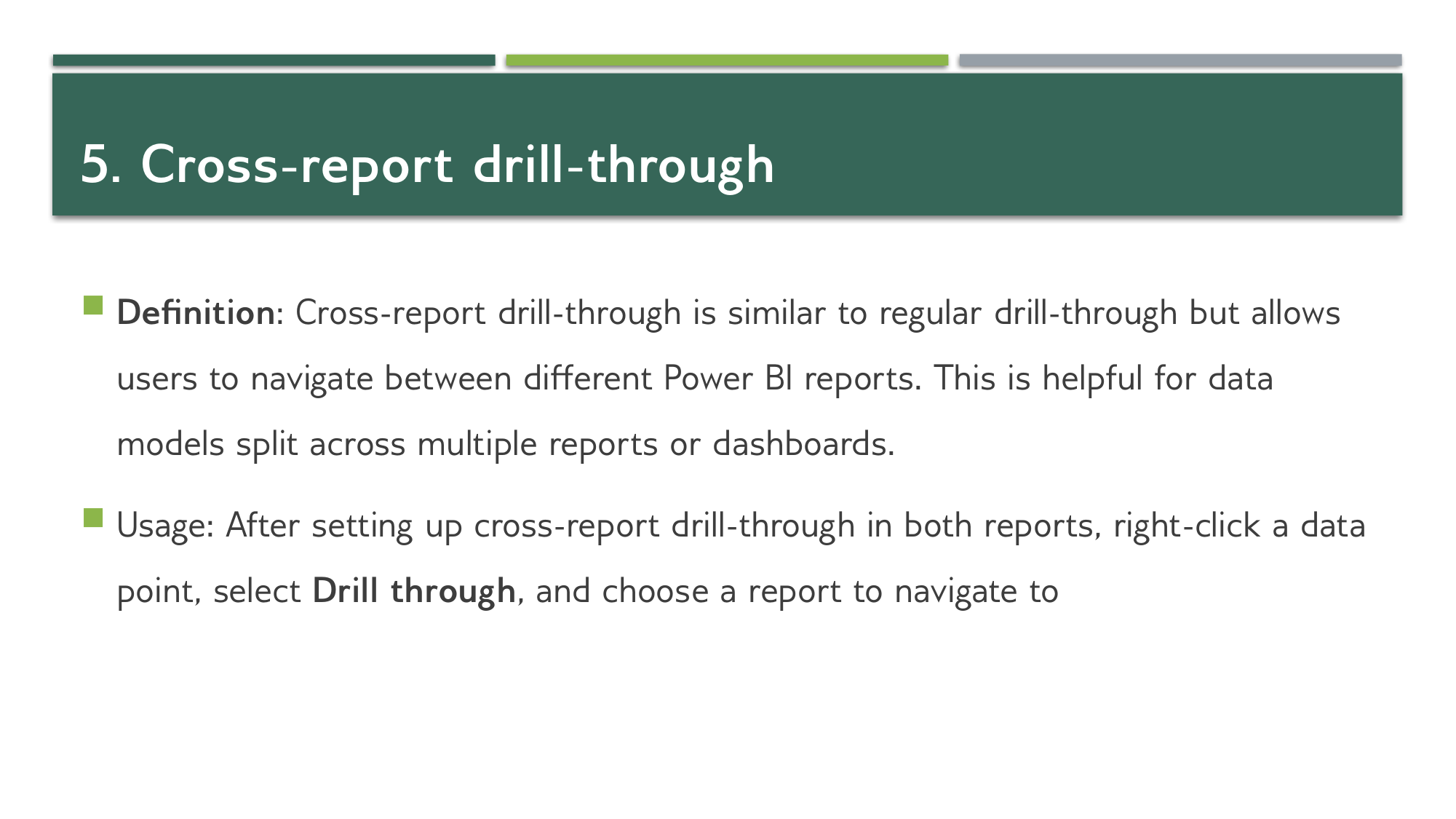

# 5. Cross-report drill-through
Definition: Cross-report drill-through is similar to regular drill-through but allows users to navigate between different Power BI reports. This is helpful for data models split across multiple reports or dashboards.
Usage: After setting up cross-report drill-through in both reports, right-click a data point, select Drill through, and choose a report to navigate to